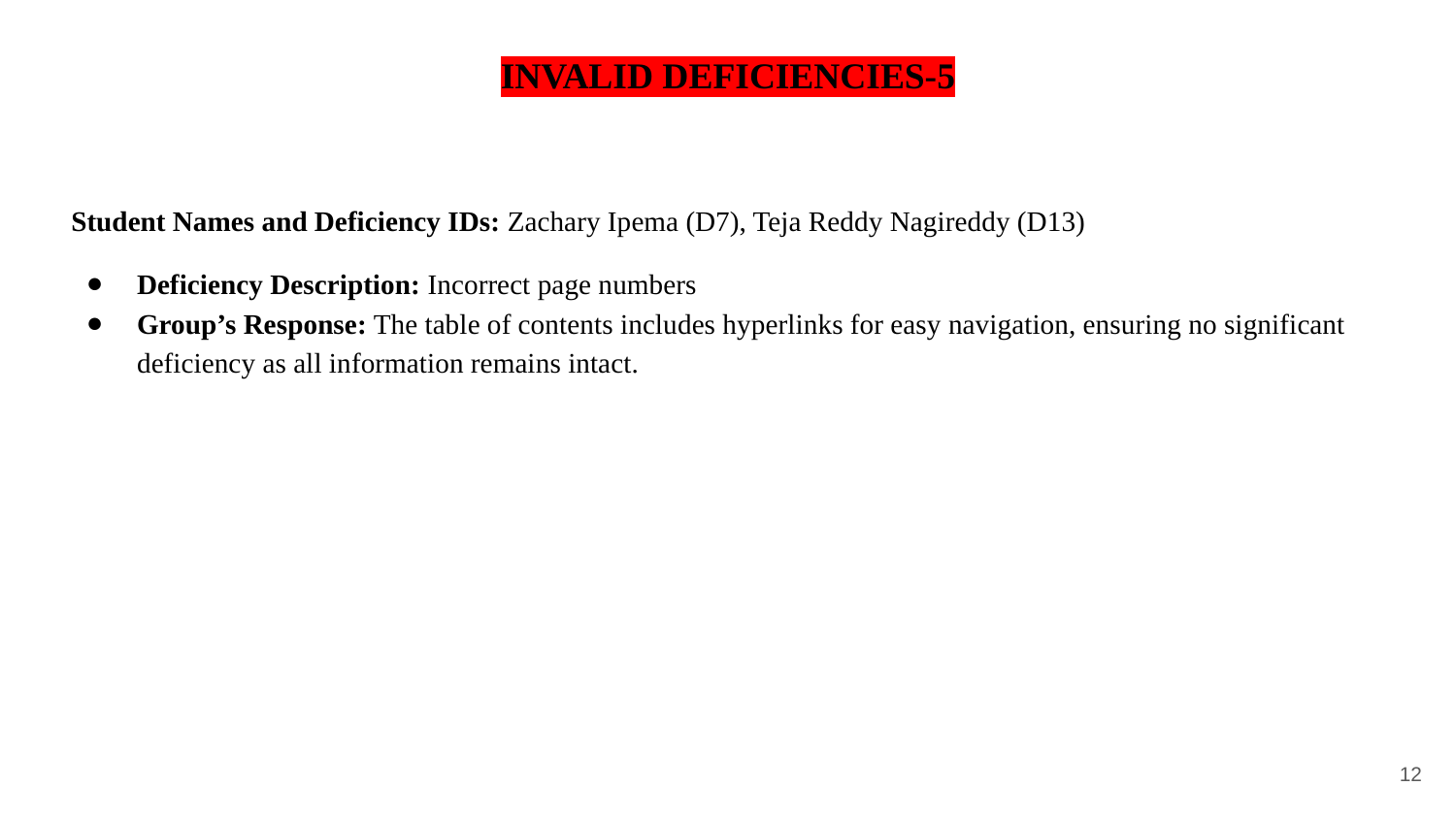

# INVALID DEFICIENCIES-5
 Student Names and Deficiency IDs: Zachary Ipema (D7), Teja Reddy Nagireddy (D13)
Deficiency Description: Incorrect page numbers
Group’s Response: The table of contents includes hyperlinks for easy navigation, ensuring no significant deficiency as all information remains intact.
12